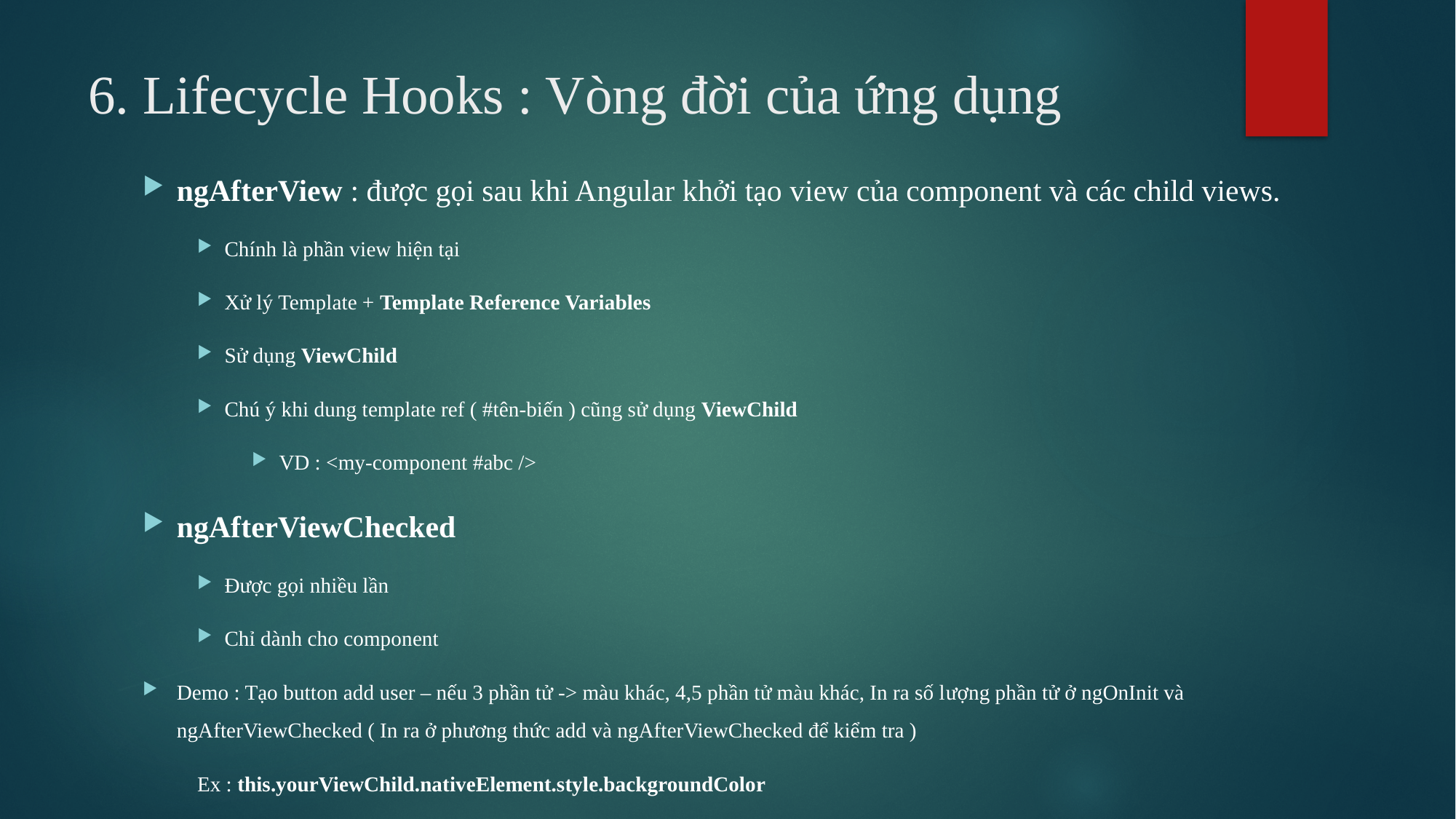

# 6. Lifecycle Hooks : Vòng đời của ứng dụng
ngAfterView : được gọi sau khi Angular khởi tạo view của component và các child views.
Chính là phần view hiện tại
Xử lý Template + Template Reference Variables
Sử dụng ViewChild
Chú ý khi dung template ref ( #tên-biến ) cũng sử dụng ViewChild
VD : <my-component #abc />
ngAfterViewChecked
Được gọi nhiều lần
Chỉ dành cho component
Demo : Tạo button add user – nếu 3 phần tử -> màu khác, 4,5 phần tử màu khác, In ra số lượng phần tử ở ngOnInit và ngAfterViewChecked ( In ra ở phương thức add và ngAfterViewChecked để kiểm tra )
Ex : this.yourViewChild.nativeElement.style.backgroundColor